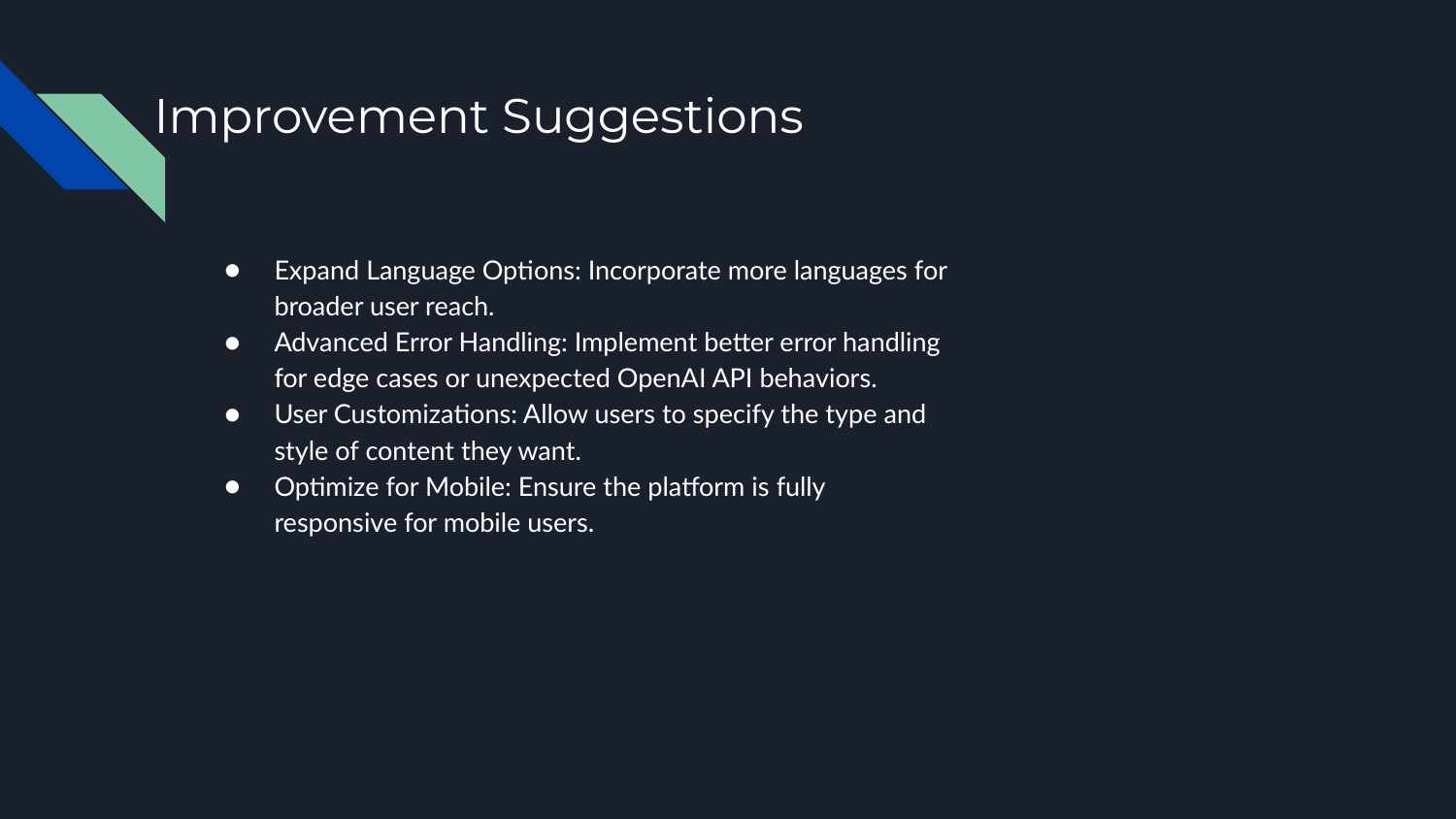

# Improvement Suggestions
Expand Language Options: Incorporate more languages for broader user reach.
Advanced Error Handling: Implement better error handling for edge cases or unexpected OpenAI API behaviors.
User Customizations: Allow users to specify the type and style of content they want.
Optimize for Mobile: Ensure the platform is fully responsive for mobile users.